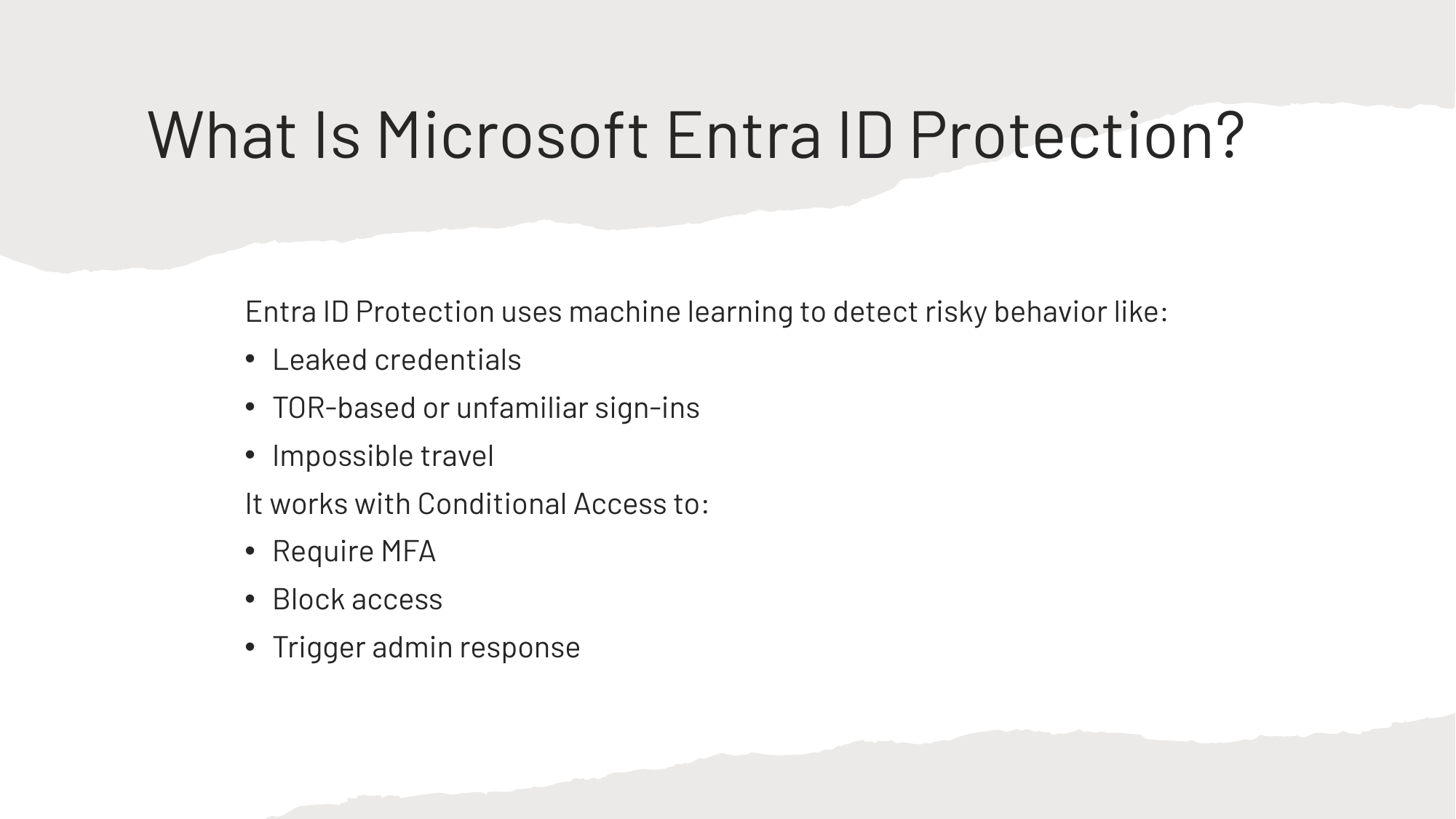

# What Is Microsoft Entra ID Protection?
Entra ID Protection uses machine learning to detect risky behavior like:
Leaked credentials
TOR-based or unfamiliar sign-ins
Impossible travel
It works with Conditional Access to:
Require MFA
Block access
Trigger admin response